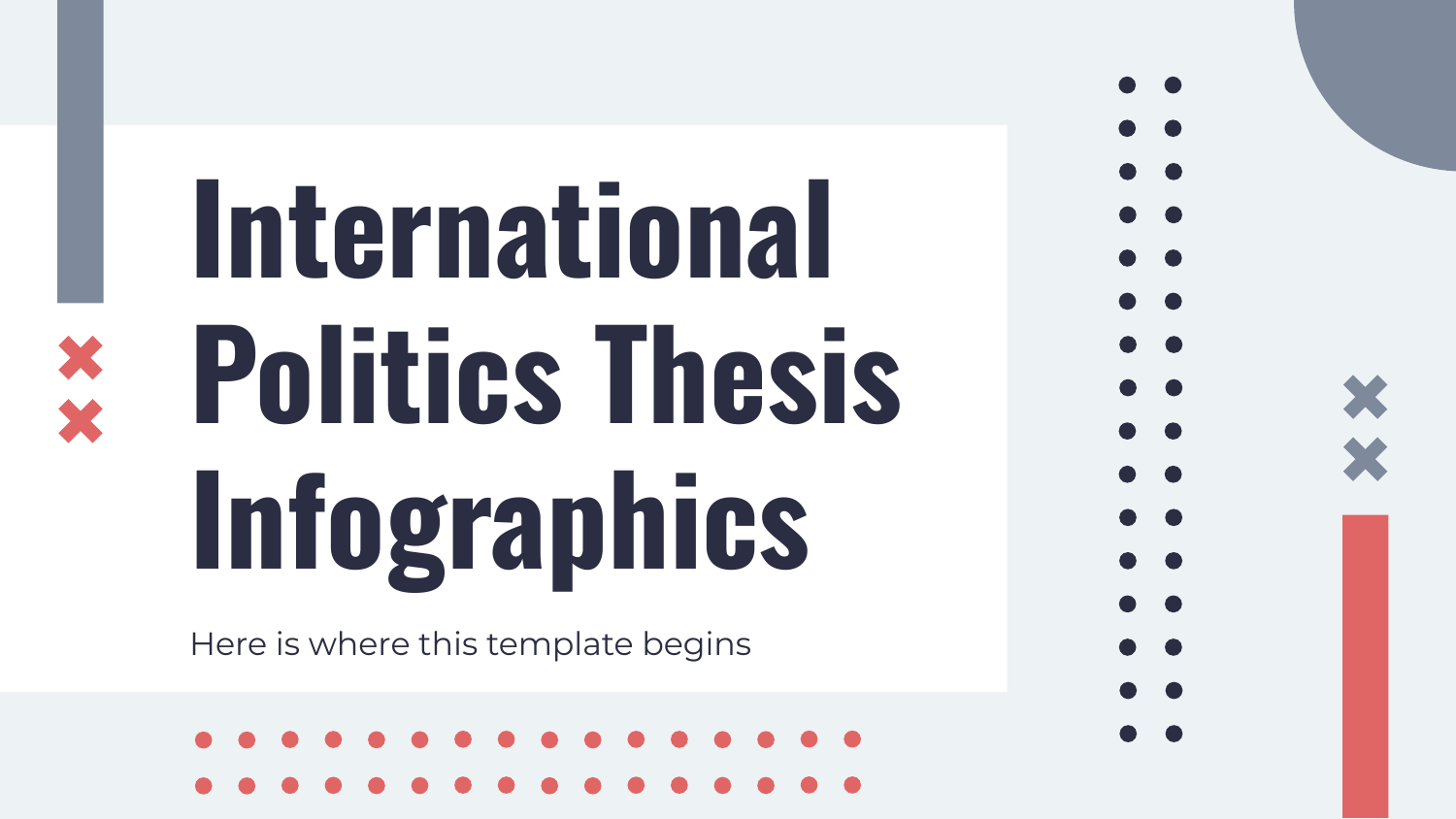

# International Politics Thesis Infographics
Here is where this template begins